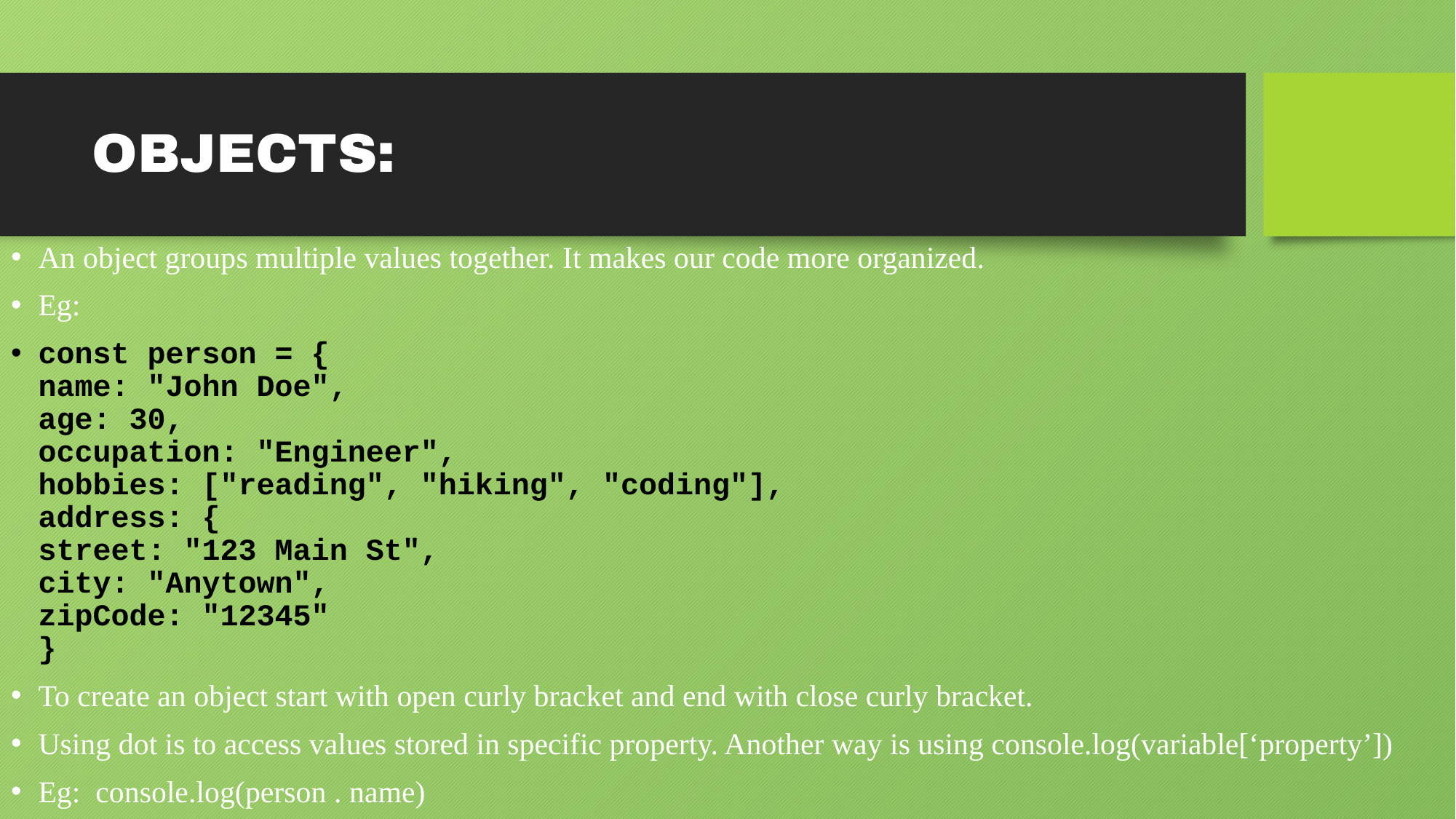

# OBJECTS:
An object groups multiple values together. It makes our code more organized.
Eg:
const person = {
name: "John Doe",
age: 30,
occupation: "Engineer",
hobbies: ["reading", "hiking", "coding"],
address: {
street: "123 Main St",
city: "Anytown",
zipCode: "12345"
}
To create an object start with open curly bracket and end with close curly bracket.
Using dot is to access values stored in specific property. Another way is using console.log(variable[‘property’])
Eg:  console.log(person . name)